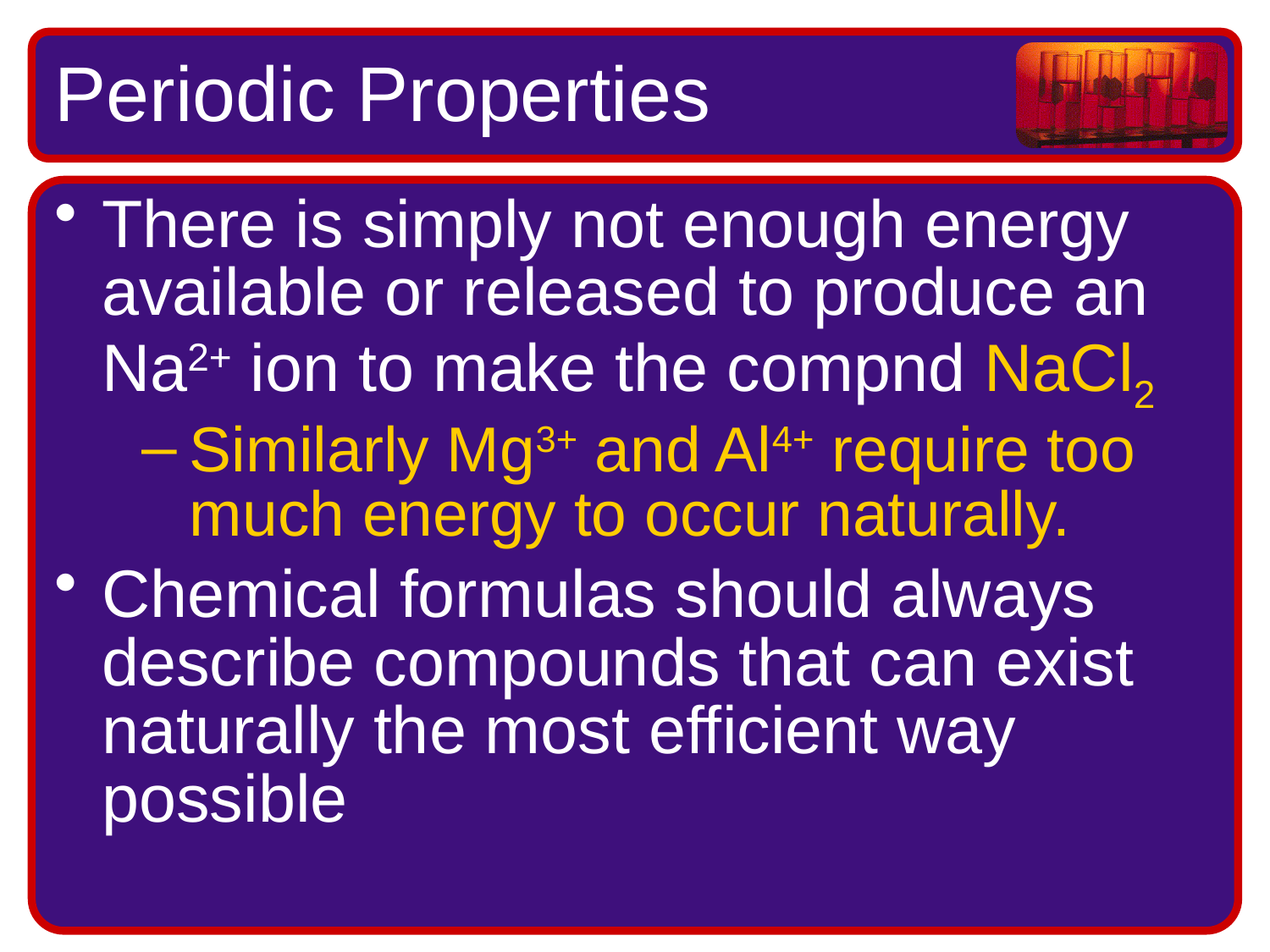

Periodic Properties
There is simply not enough energy available or released to produce an Na2+ ion to make the compnd NaCl2
Similarly Mg3+ and Al4+ require too much energy to occur naturally.
Chemical formulas should always describe compounds that can exist naturally the most efficient way possible